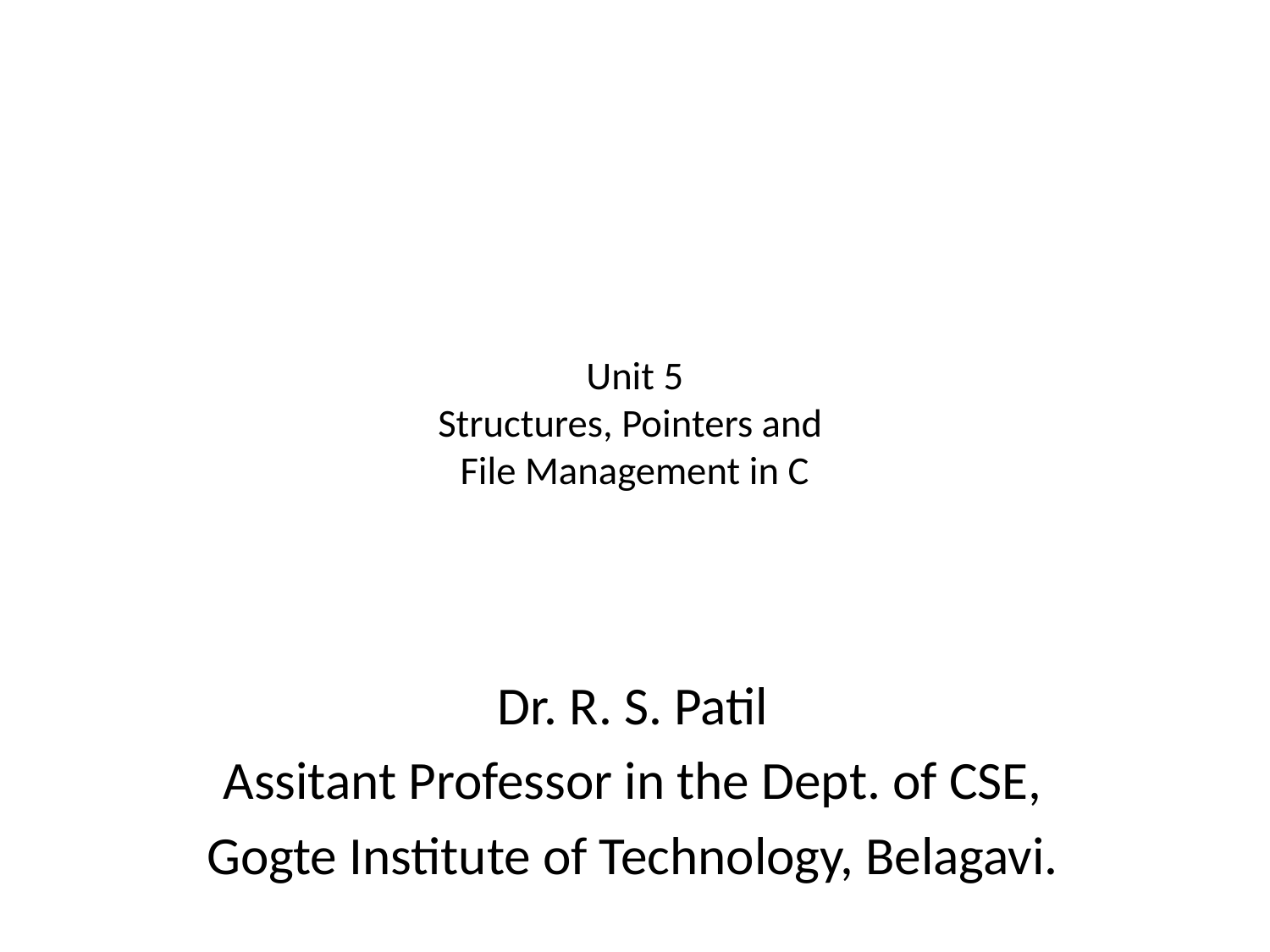

# Unit 5 Structures, Pointers and File Management in C
Dr. R. S. Patil
Assitant Professor in the Dept. of CSE,
Gogte Institute of Technology, Belagavi.